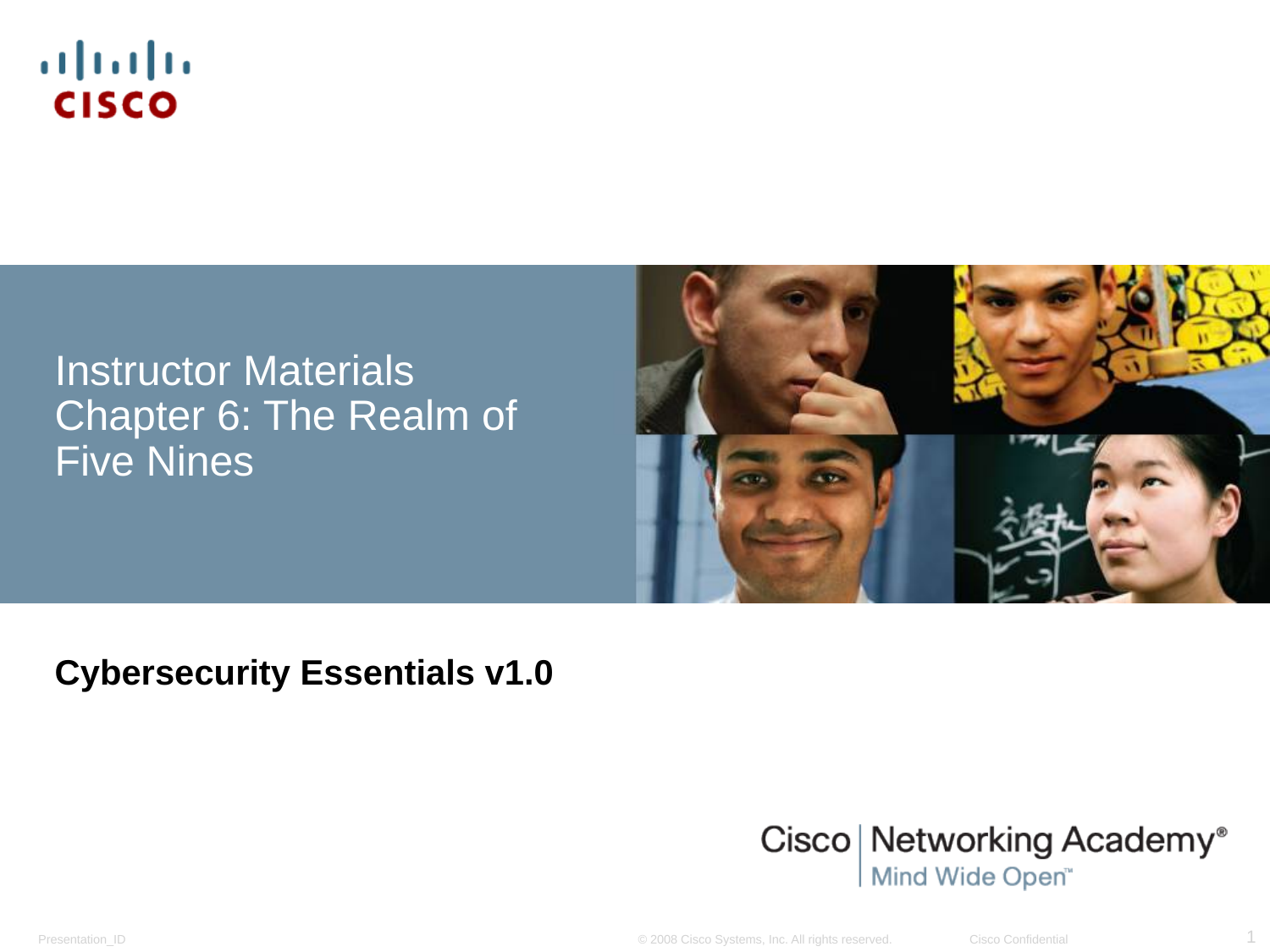

# Instructor Materials Chapter 6: The Realm of Five Nines
Cybersecurity Essentials v1.0